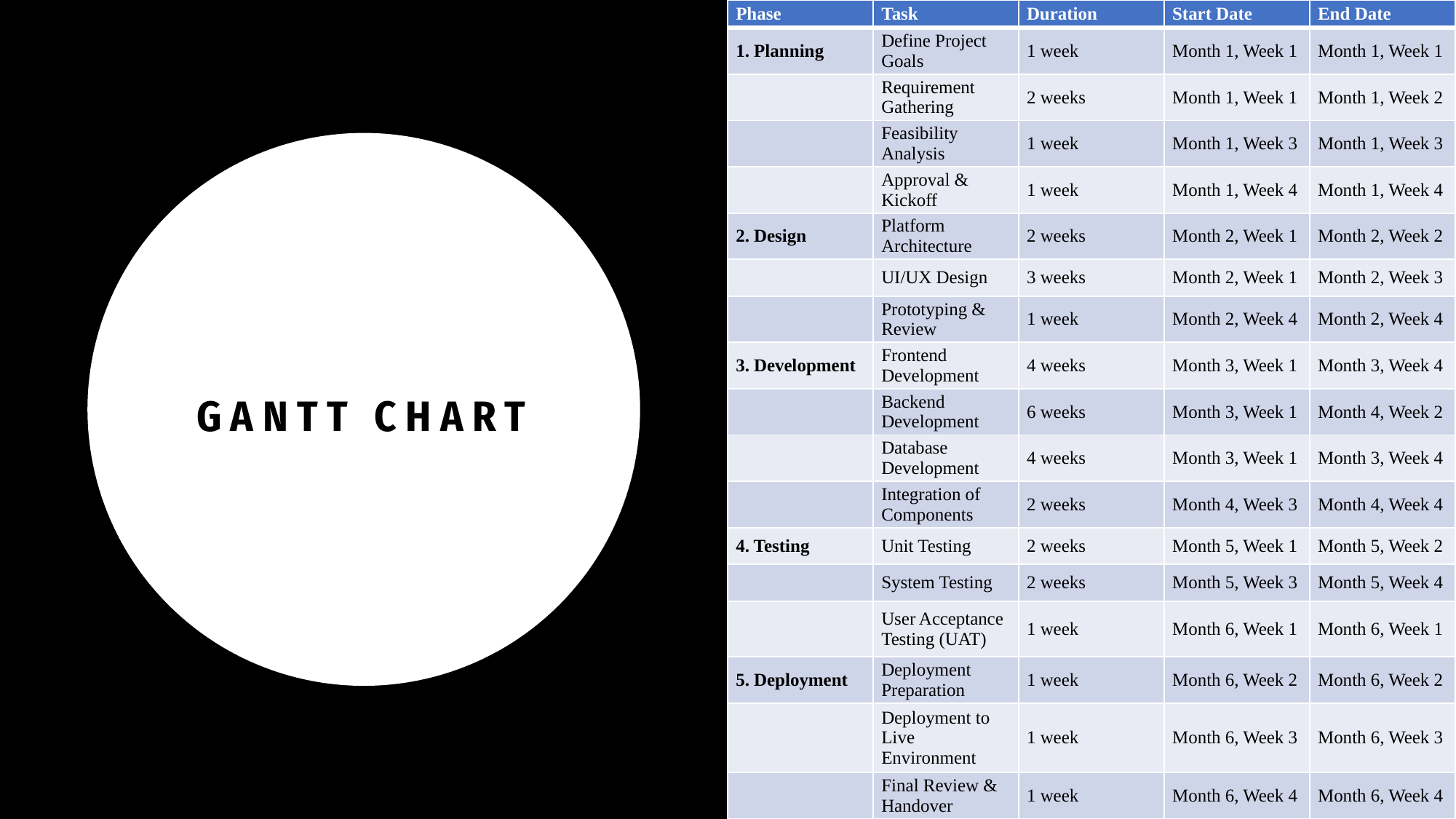

| Phase | Task | Duration | Start Date | End Date |
| --- | --- | --- | --- | --- |
| 1. Planning | Define Project Goals | 1 week | Month 1, Week 1 | Month 1, Week 1 |
|  | Requirement Gathering | 2 weeks | Month 1, Week 1 | Month 1, Week 2 |
|  | Feasibility Analysis | 1 week | Month 1, Week 3 | Month 1, Week 3 |
|  | Approval & Kickoff | 1 week | Month 1, Week 4 | Month 1, Week 4 |
| 2. Design | Platform Architecture | 2 weeks | Month 2, Week 1 | Month 2, Week 2 |
|  | UI/UX Design | 3 weeks | Month 2, Week 1 | Month 2, Week 3 |
|  | Prototyping & Review | 1 week | Month 2, Week 4 | Month 2, Week 4 |
| 3. Development | Frontend Development | 4 weeks | Month 3, Week 1 | Month 3, Week 4 |
|  | Backend Development | 6 weeks | Month 3, Week 1 | Month 4, Week 2 |
|  | Database Development | 4 weeks | Month 3, Week 1 | Month 3, Week 4 |
|  | Integration of Components | 2 weeks | Month 4, Week 3 | Month 4, Week 4 |
| 4. Testing | Unit Testing | 2 weeks | Month 5, Week 1 | Month 5, Week 2 |
|  | System Testing | 2 weeks | Month 5, Week 3 | Month 5, Week 4 |
|  | User Acceptance Testing (UAT) | 1 week | Month 6, Week 1 | Month 6, Week 1 |
| 5. Deployment | Deployment Preparation | 1 week | Month 6, Week 2 | Month 6, Week 2 |
|  | Deployment to Live Environment | 1 week | Month 6, Week 3 | Month 6, Week 3 |
|  | Final Review & Handover | 1 week | Month 6, Week 4 | Month 6, Week 4 |

# Gantt chart